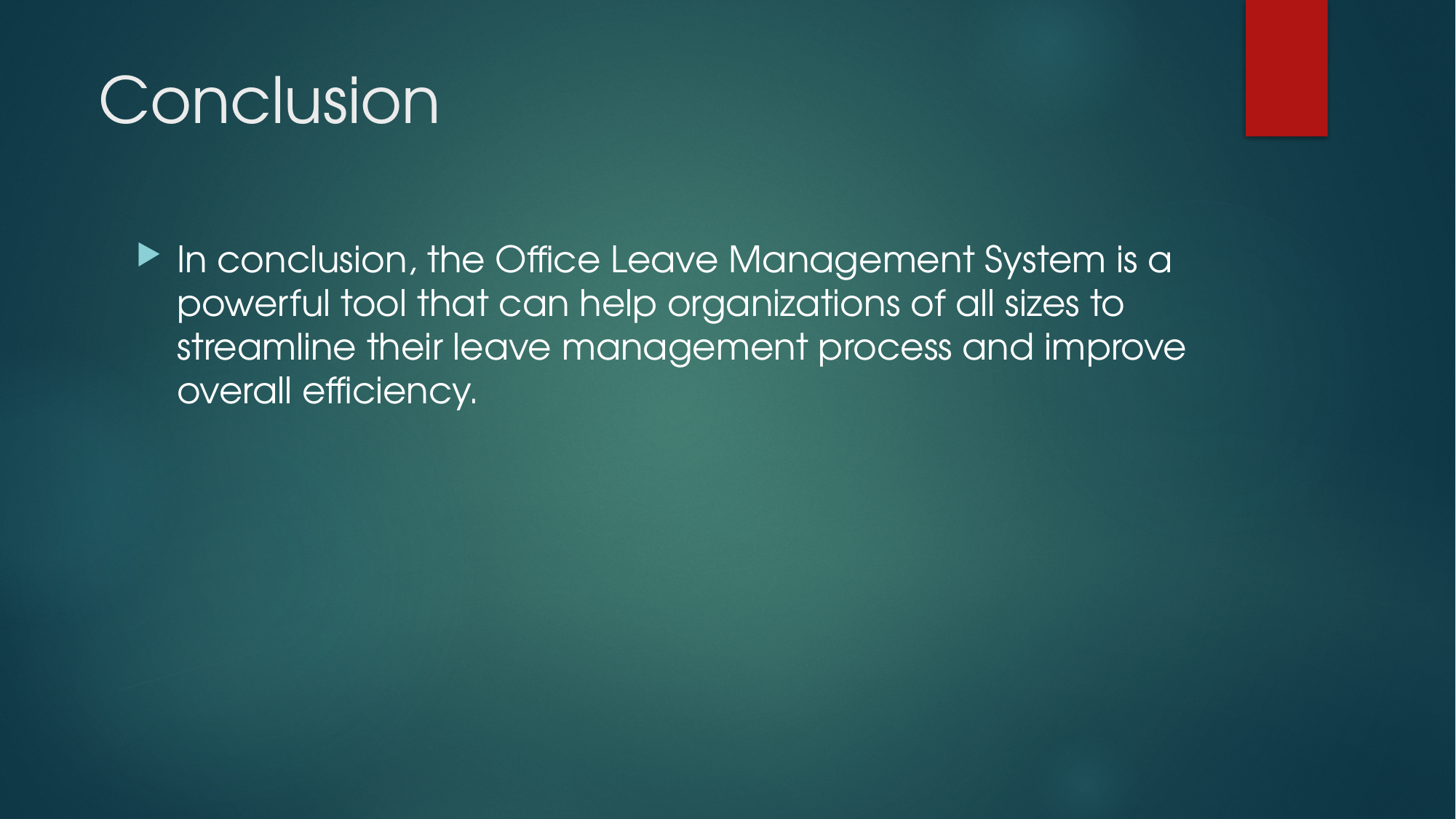

# Conclusion
In conclusion, the Office Leave Management System is a powerful tool that can help organizations of all sizes to streamline their leave management process and improve overall efficiency.